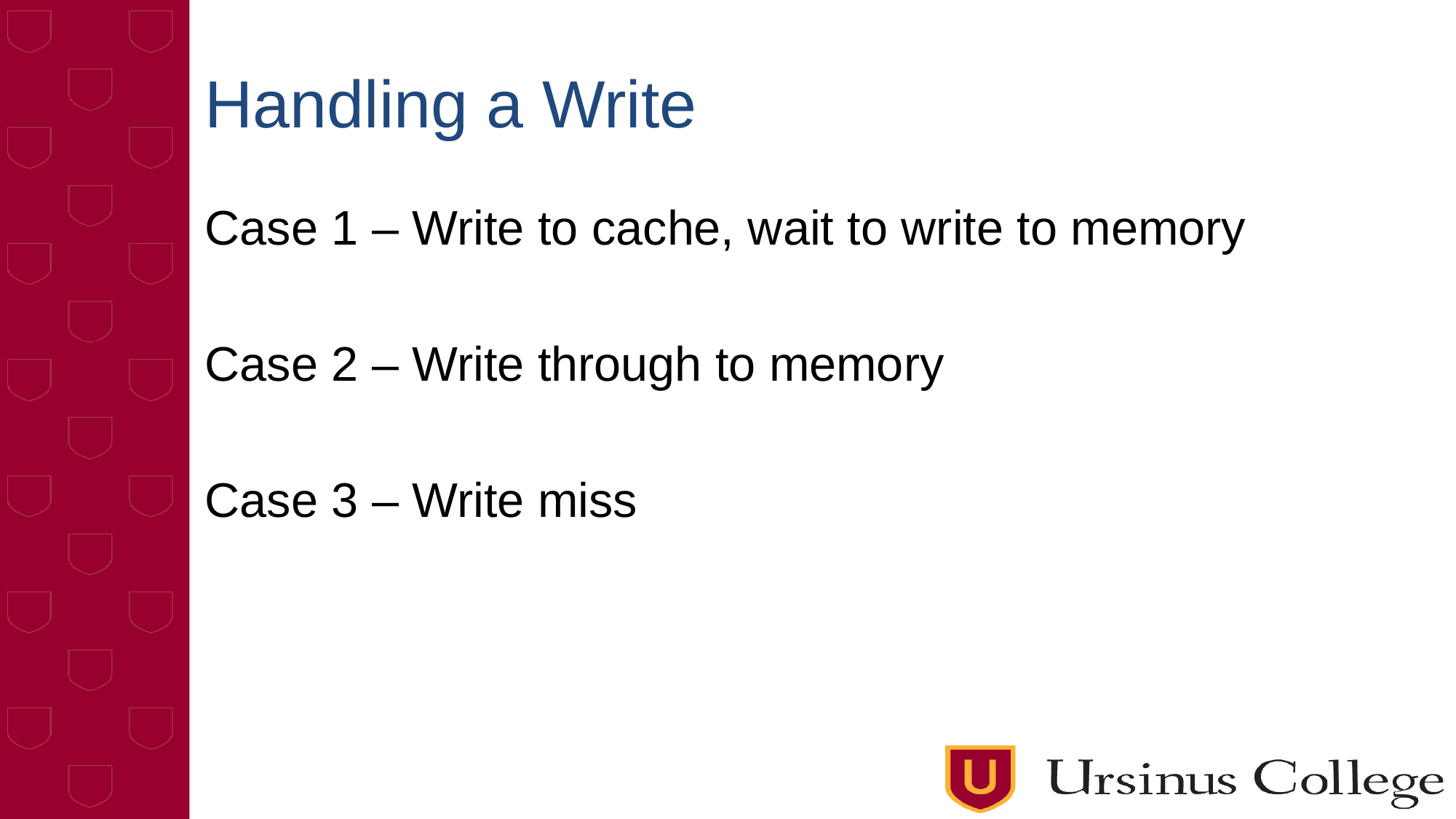

# Handling a Write
Case 1 – Write to cache, wait to write to memory

Case 2 – Write through to memory

Case 3 – Write miss